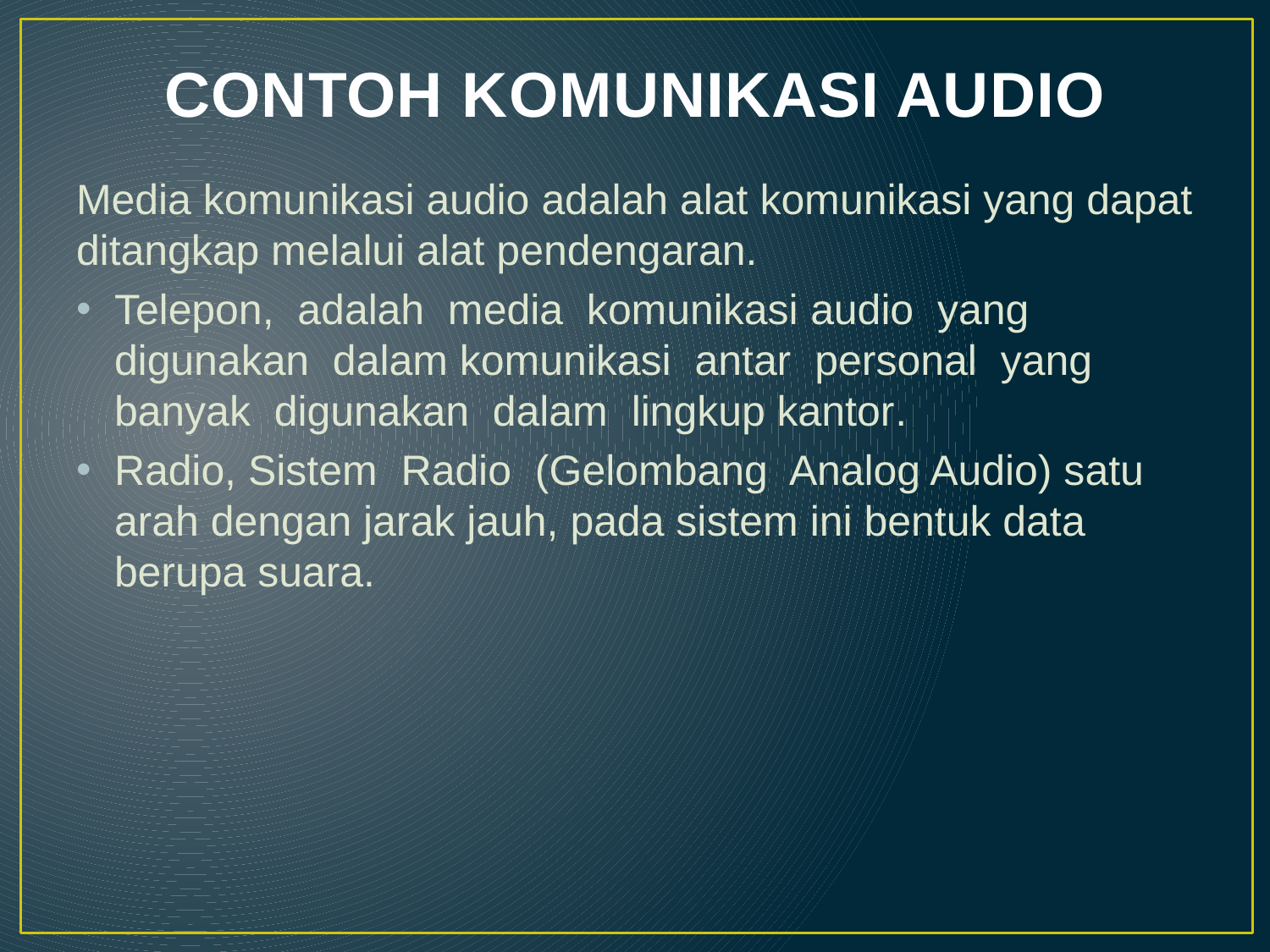

# CONTOH KOMUNIKASI AUDIO
Media komunikasi audio adalah alat komunikasi yang dapat ditangkap melalui alat pendengaran.
Telepon,  adalah  media  komunikasi audio  yang  digunakan  dalam komunikasi  antar  personal  yang banyak  digunakan  dalam  lingkup kantor.
Radio, Sistem  Radio  (Gelombang  Analog Audio) satu arah dengan jarak jauh, pada sistem ini bentuk data berupa suara.